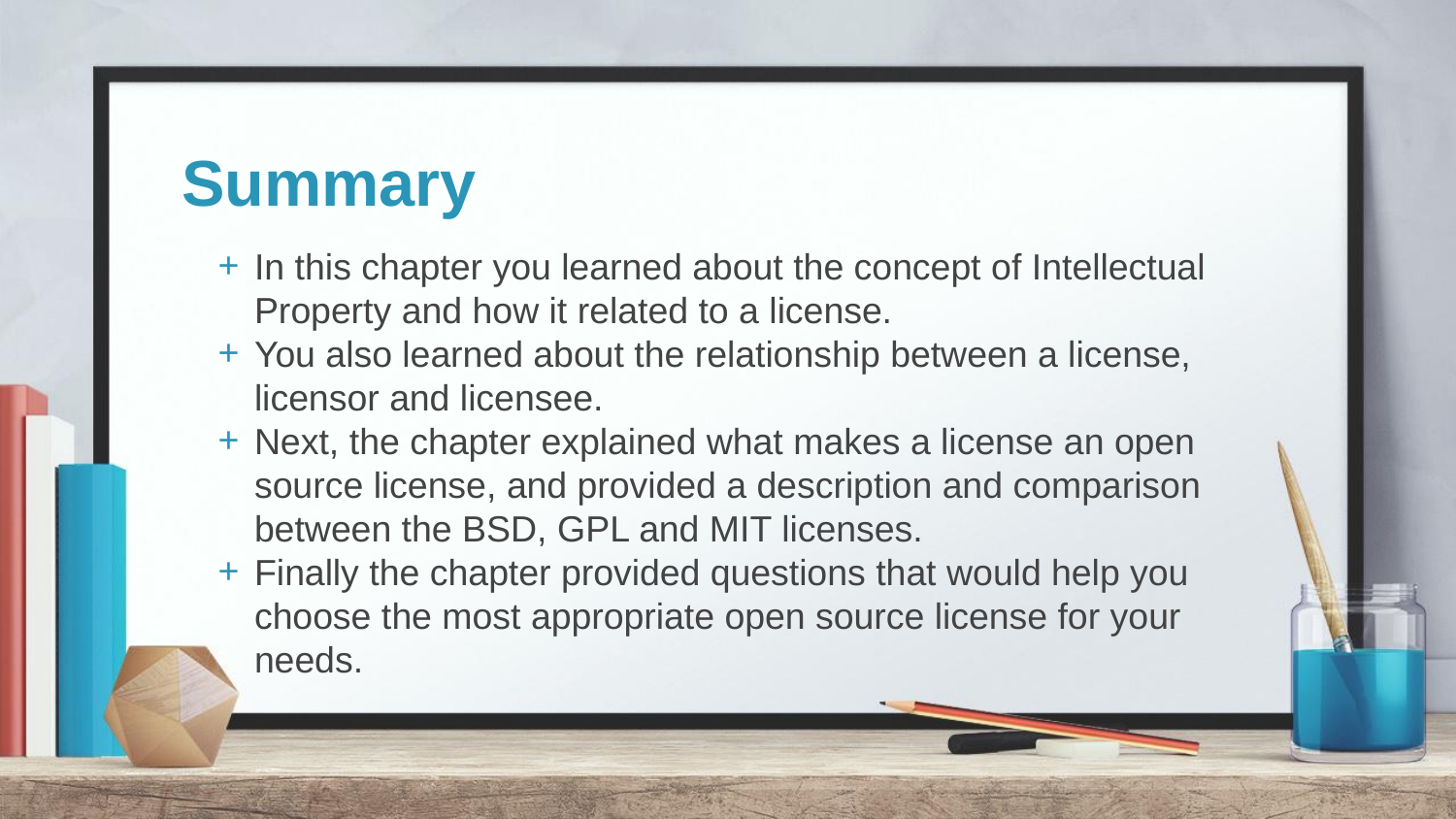

# Summary
In this chapter you learned about the concept of Intellectual Property and how it related to a license.
You also learned about the relationship between a license, licensor and licensee.
Next, the chapter explained what makes a license an open source license, and provided a description and comparison between the BSD, GPL and MIT licenses.
Finally the chapter provided questions that would help you choose the most appropriate open source license for your needs.